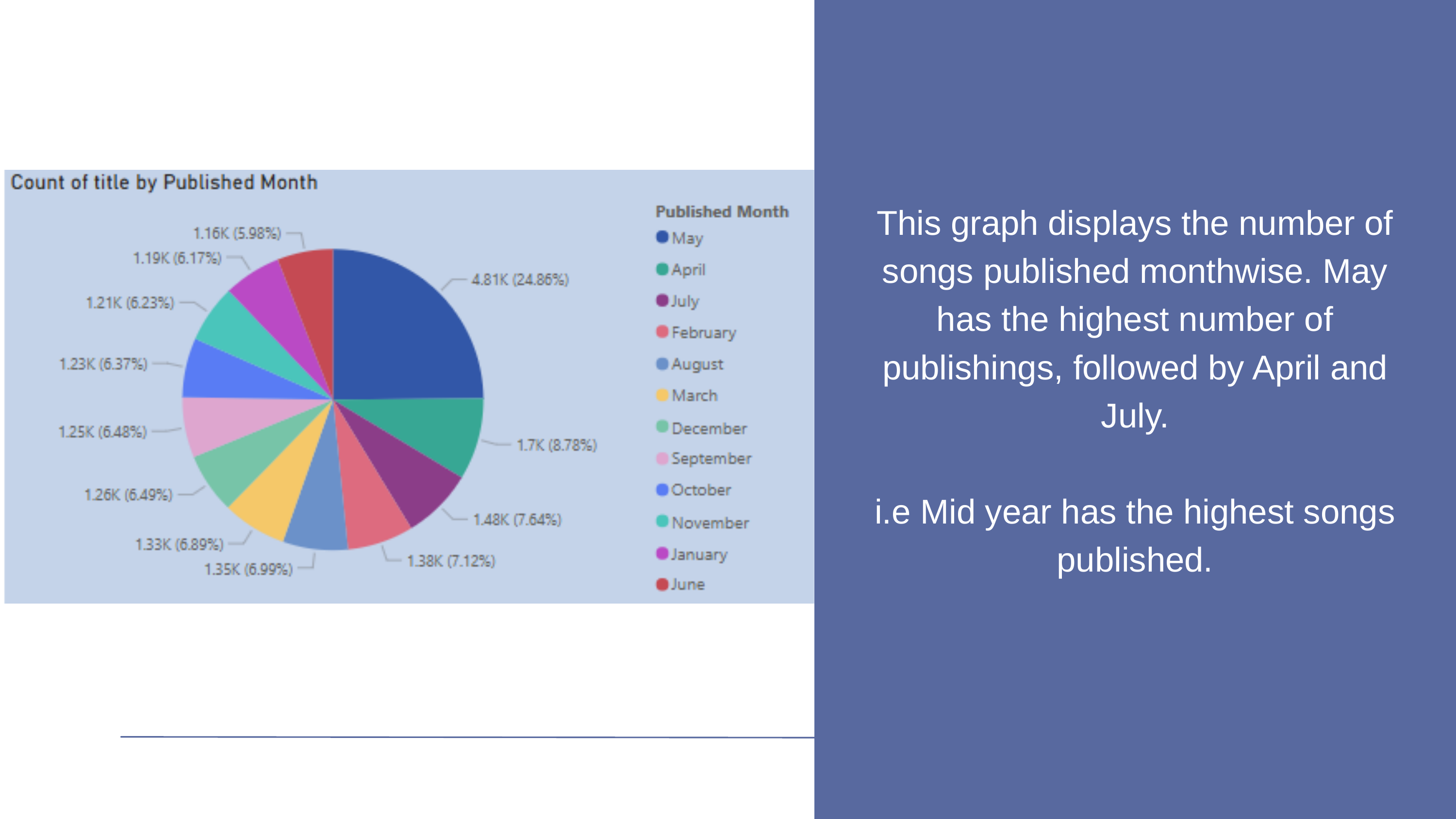

This graph displays the number of songs published monthwise. May has the highest number of publishings, followed by April and July.

i.e Mid year has the highest songs published.